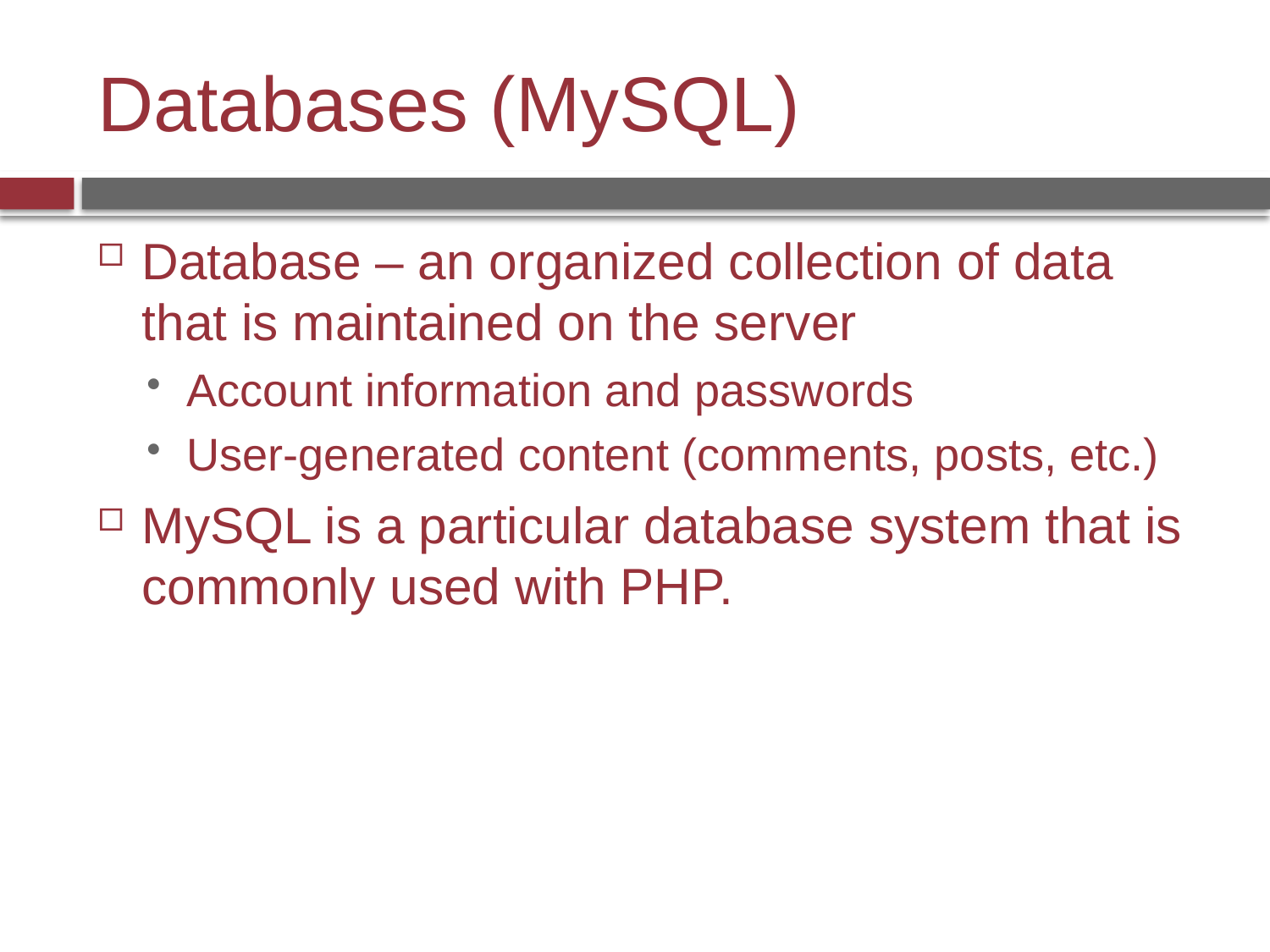

# Databases (MySQL)
Database – an organized collection of data that is maintained on the server
Account information and passwords
User-generated content (comments, posts, etc.)
MySQL is a particular database system that is commonly used with PHP.